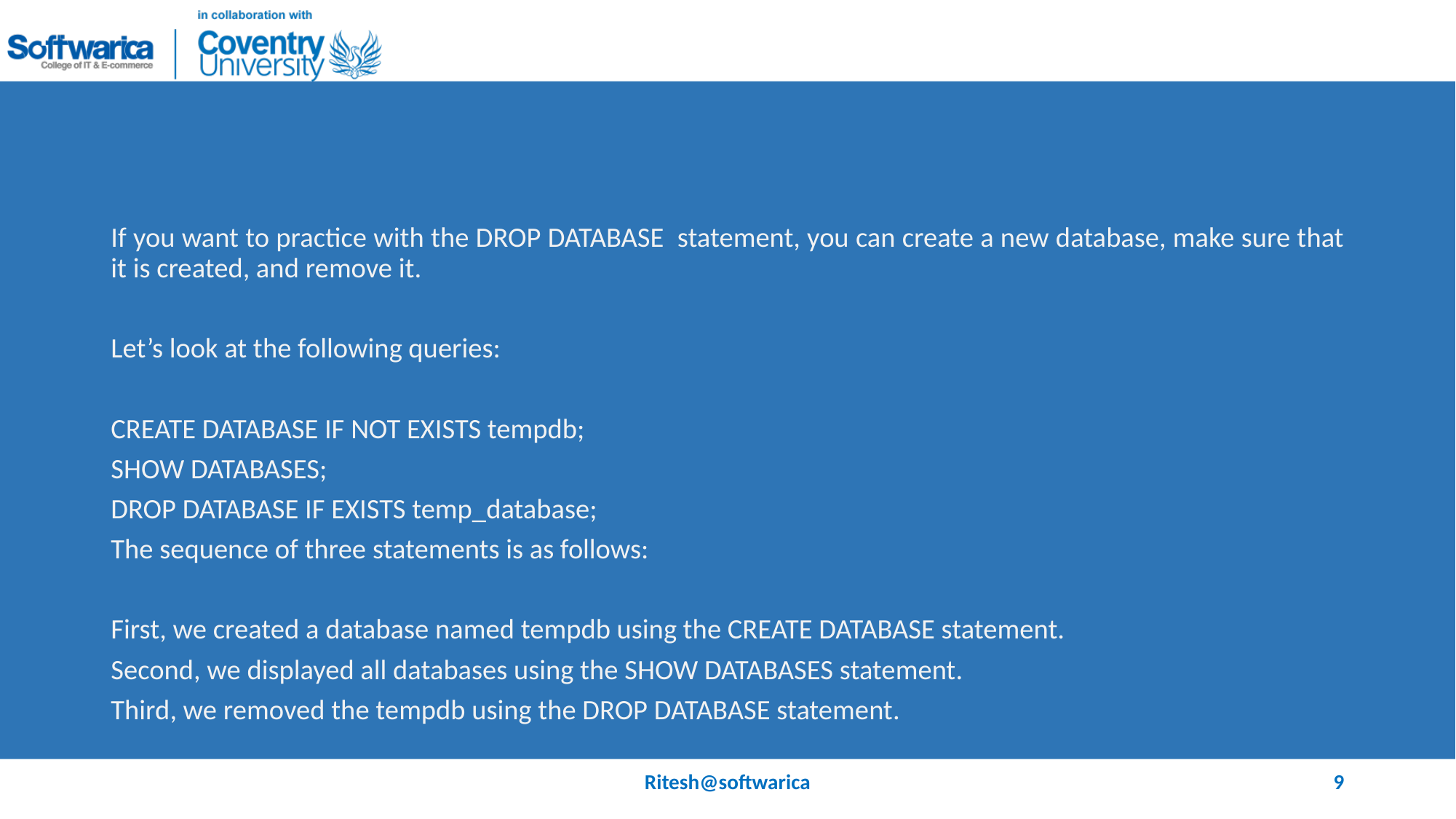

#
If you want to practice with the DROP DATABASE  statement, you can create a new database, make sure that it is created, and remove it.

Let’s look at the following queries:

CREATE DATABASE IF NOT EXISTS tempdb;
SHOW DATABASES;
DROP DATABASE IF EXISTS temp_database;
The sequence of three statements is as follows:

First, we created a database named tempdb using the CREATE DATABASE statement.
Second, we displayed all databases using the SHOW DATABASES statement.
Third, we removed the tempdb using the DROP DATABASE statement.
Ritesh@softwarica
9